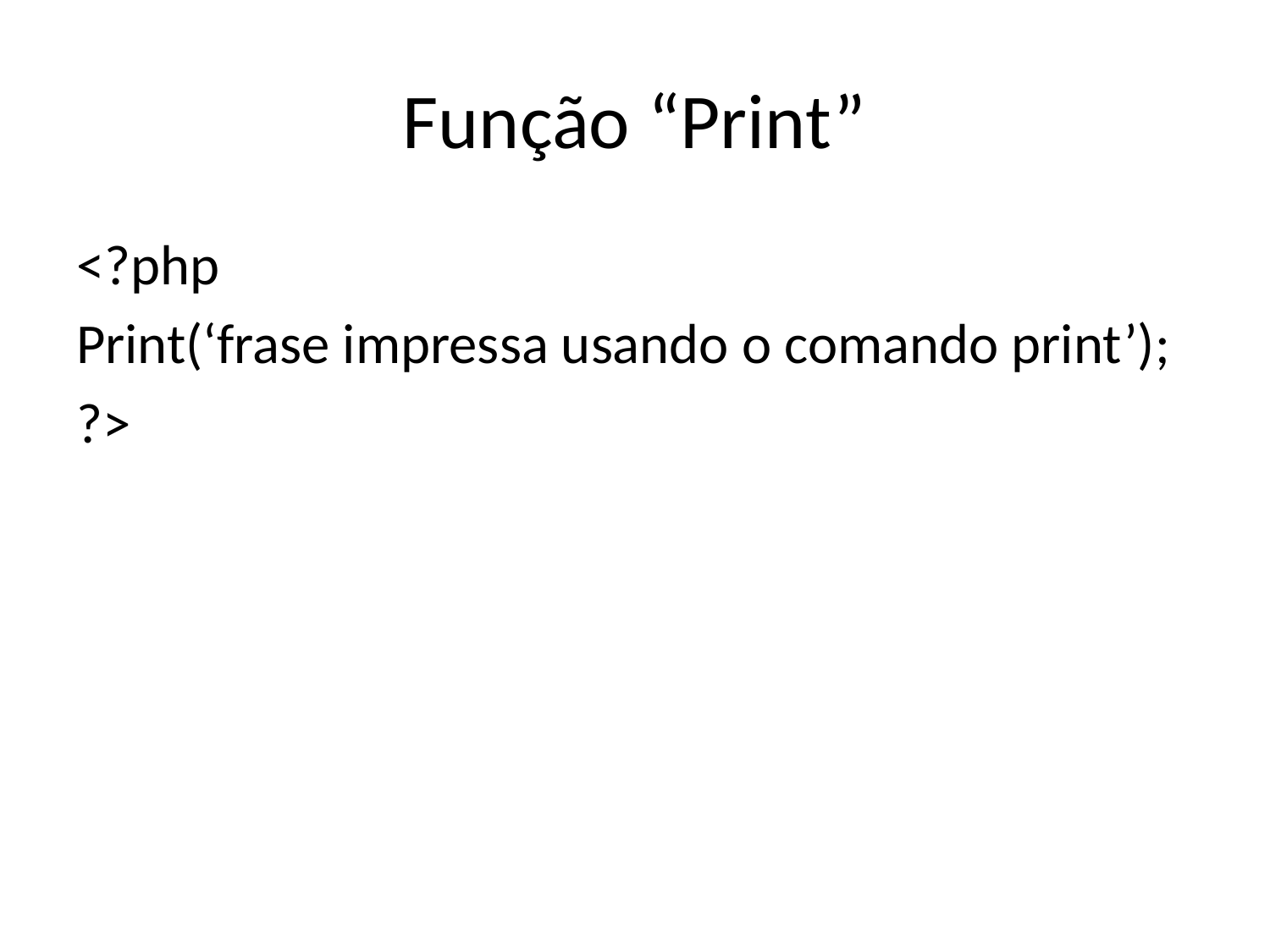

# Função “Print”
<?php
Print(‘frase impressa usando o comando print’);
?>